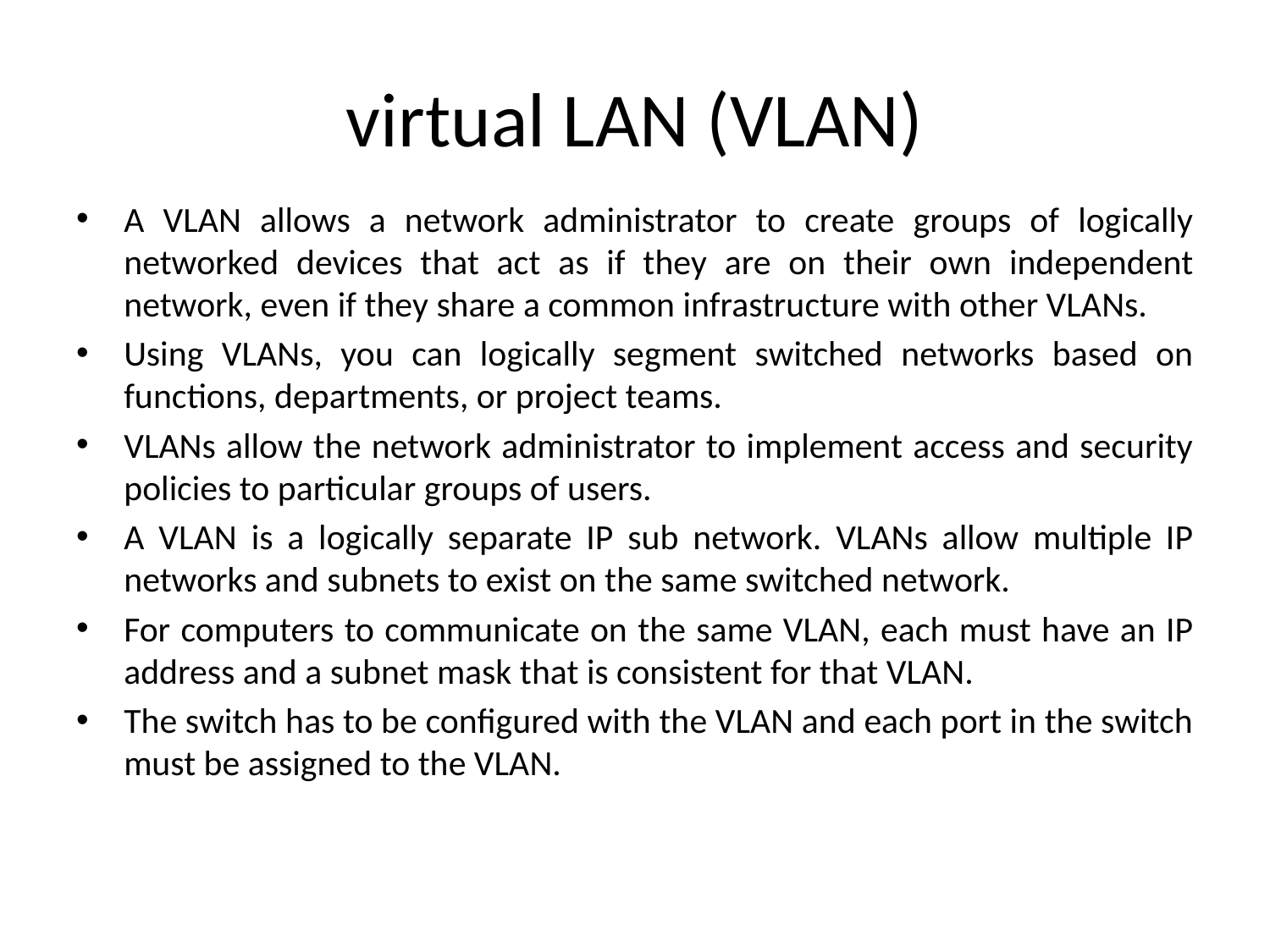

# virtual LAN (VLAN)
A VLAN allows a network administrator to create groups of logically networked devices that act as if they are on their own independent network, even if they share a common infrastructure with other VLANs.
Using VLANs, you can logically segment switched networks based on functions, departments, or project teams.
VLANs allow the network administrator to implement access and security policies to particular groups of users.
A VLAN is a logically separate IP sub network. VLANs allow multiple IP networks and subnets to exist on the same switched network.
For computers to communicate on the same VLAN, each must have an IP address and a subnet mask that is consistent for that VLAN.
The switch has to be configured with the VLAN and each port in the switch must be assigned to the VLAN.